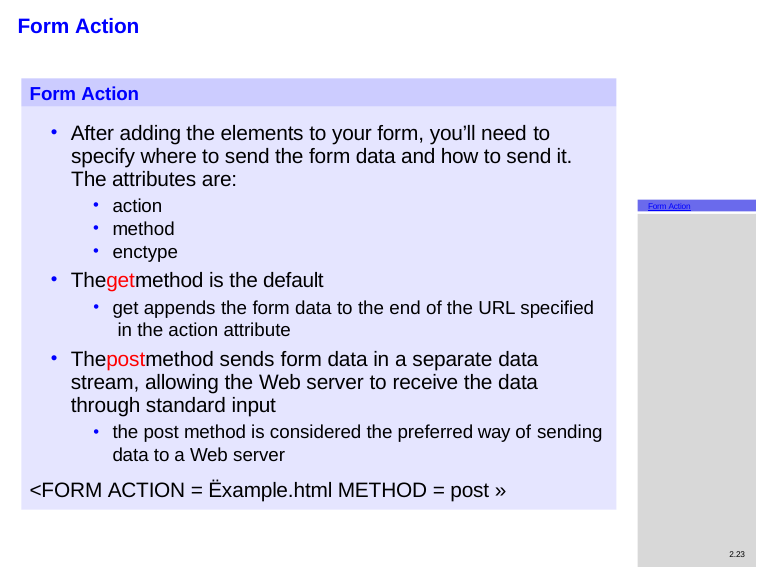

# Form Action

Form Action

After adding the elements to your form, you’ll need to
specify where to send the form data and how to send it.  The attributes are:
action
Form Action

method
enctype
Thegetmethod is the default
get appends the form data to the end of the URL specified  in the action attribute
Thepostmethod sends form data in a separate data  stream, allowing the Web server to receive the data  through standard input
the post method is considered the preferred way of sending
data to a Web server
<FORM ACTION = Ëxample.html METHOD = post »
2.23